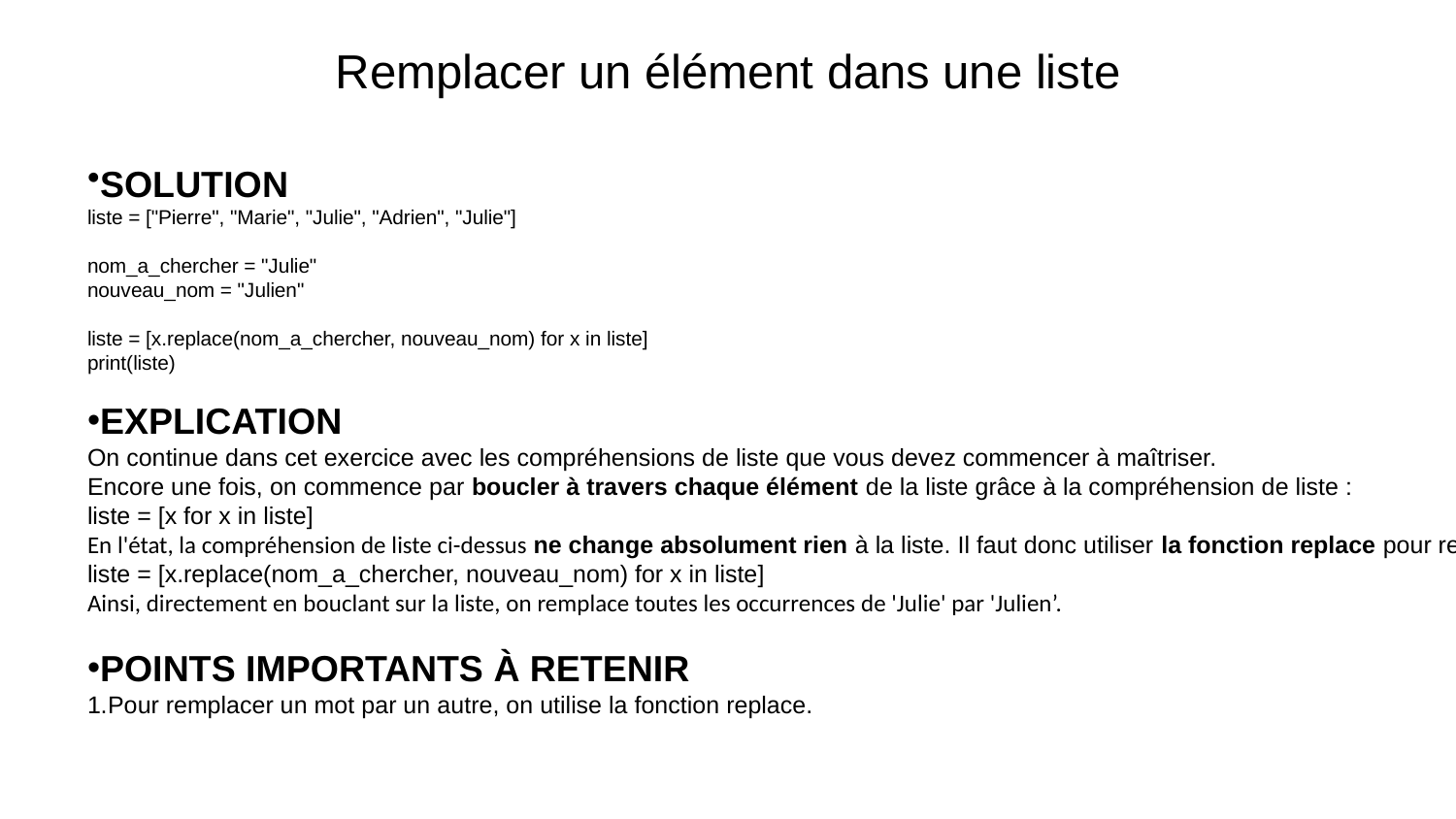

# Remplacer un élément dans une liste
SOLUTION
liste = ["Pierre", "Marie", "Julie", "Adrien", "Julie"]

nom_a_chercher = "Julie"
nouveau_nom = "Julien"

liste = [x.replace(nom_a_chercher, nouveau_nom) for x in liste]
print(liste)

EXPLICATION
On continue dans cet exercice avec les compréhensions de liste que vous devez commencer à maîtriser.
Encore une fois, on commence par boucler à travers chaque élément de la liste grâce à la compréhension de liste :
liste = [x for x in liste]
En l'état, la compréhension de liste ci-dessus ne change absolument rien à la liste. Il faut donc utiliser la fonction replace pour remplacer le nom à chercher par le nouveau nom :
liste = [x.replace(nom_a_chercher, nouveau_nom) for x in liste]
Ainsi, directement en bouclant sur la liste, on remplace toutes les occurrences de 'Julie' par 'Julien’.

POINTS IMPORTANTS À RETENIR
Pour remplacer un mot par un autre, on utilise la fonction replace.